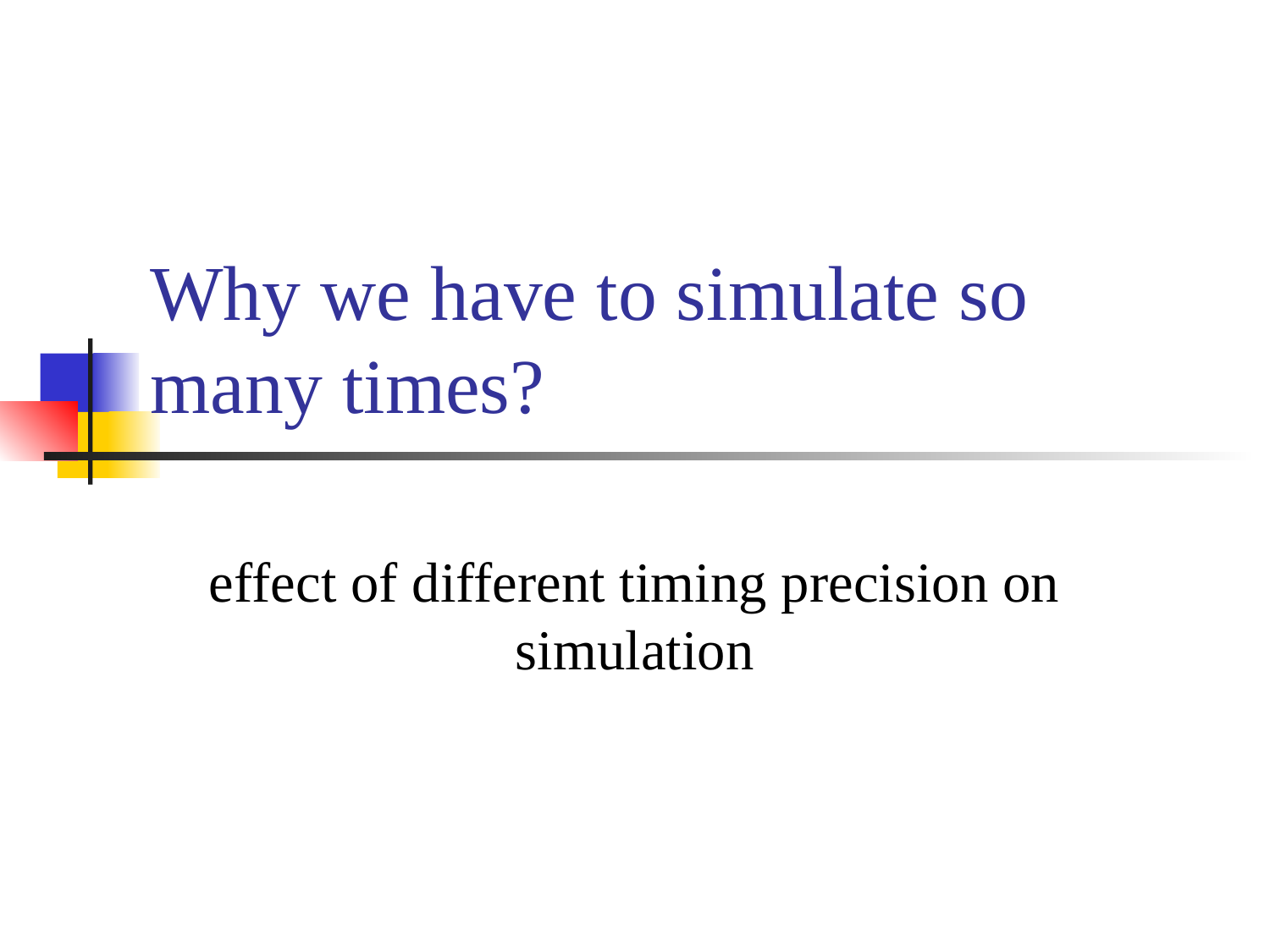

# Why we have to simulate so many times?
effect of different timing precision on simulation